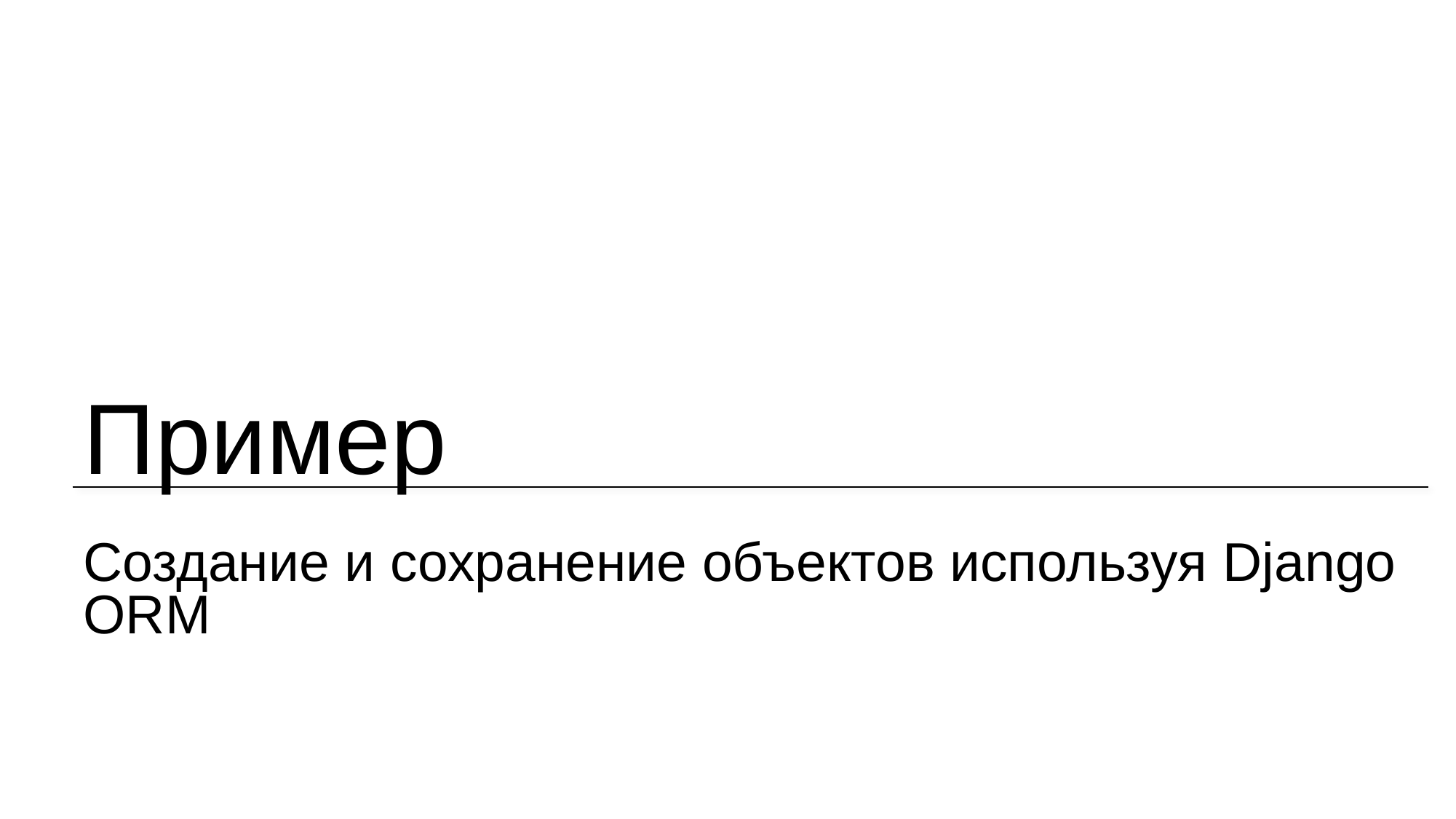

# Создание и сохранение объектов используя Django ORM